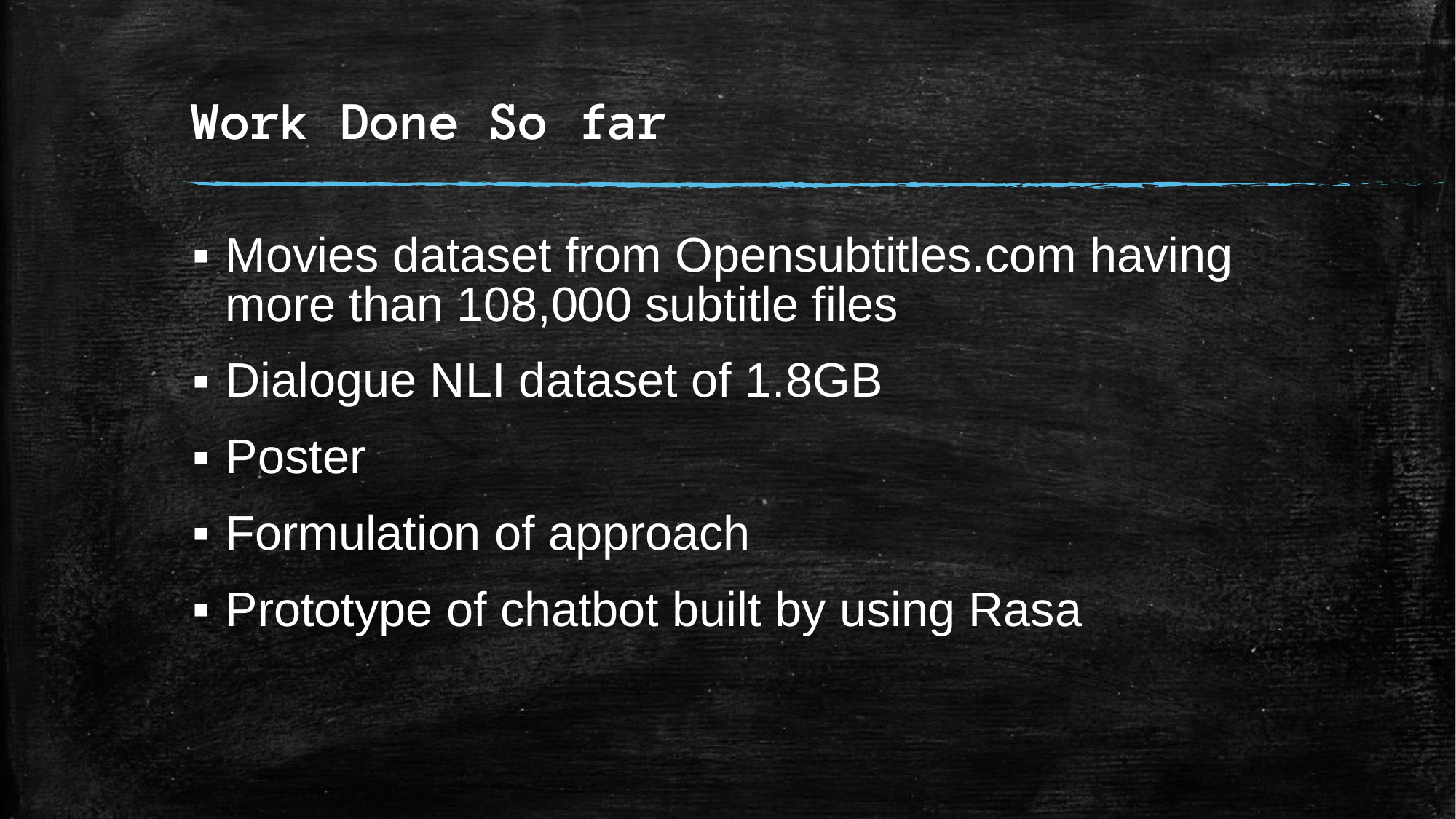

# Work Done So far
Movies dataset from Opensubtitles.com having more than 108,000 subtitle files
Dialogue NLI dataset of 1.8GB
Poster
Formulation of approach
Prototype of chatbot built by using Rasa